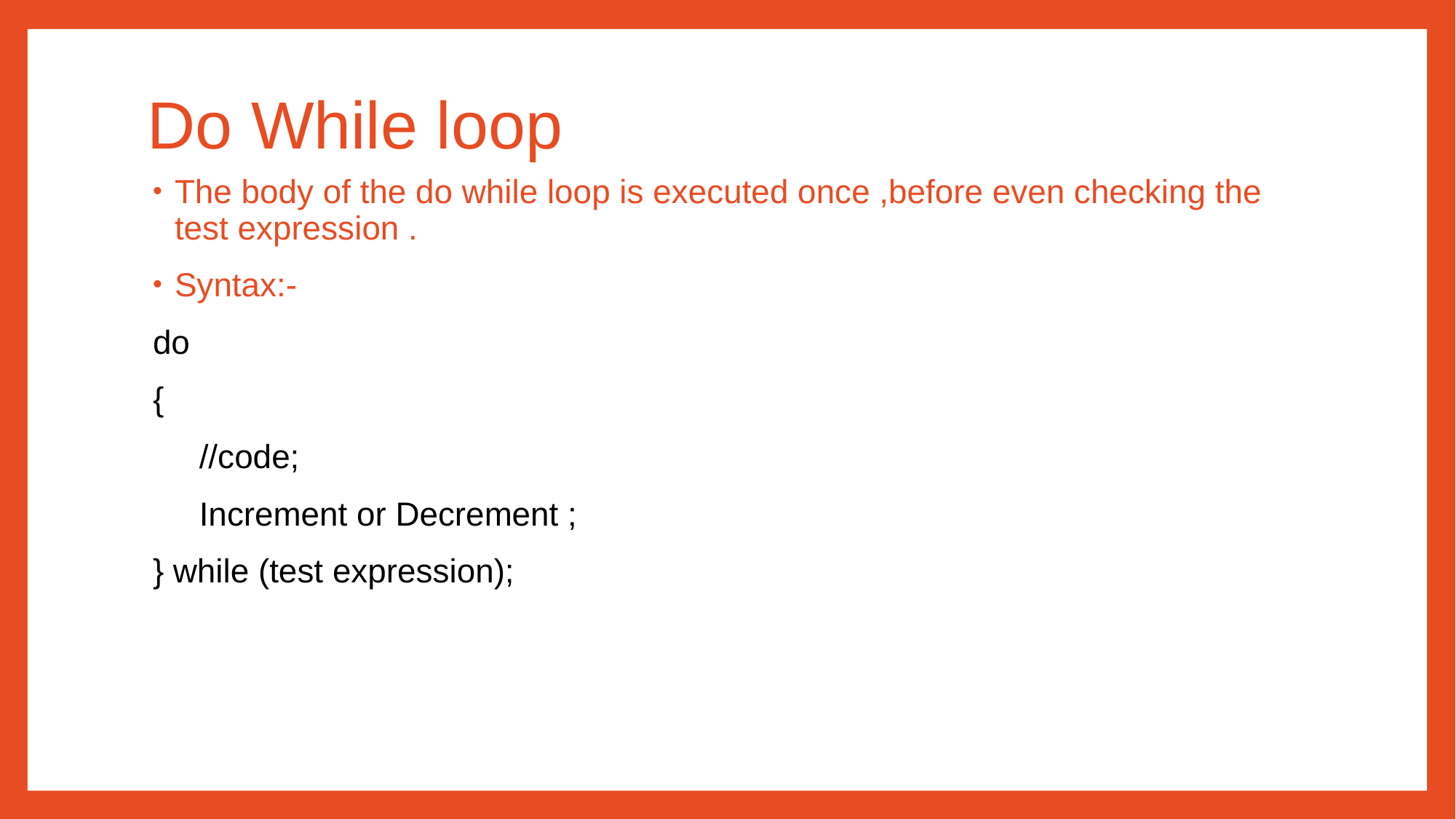

# Do While loop
The body of the do while loop is executed once ,before even checking the test expression .
Syntax:-
do
{
     //code;
     Increment or Decrement ;
} while (test expression);